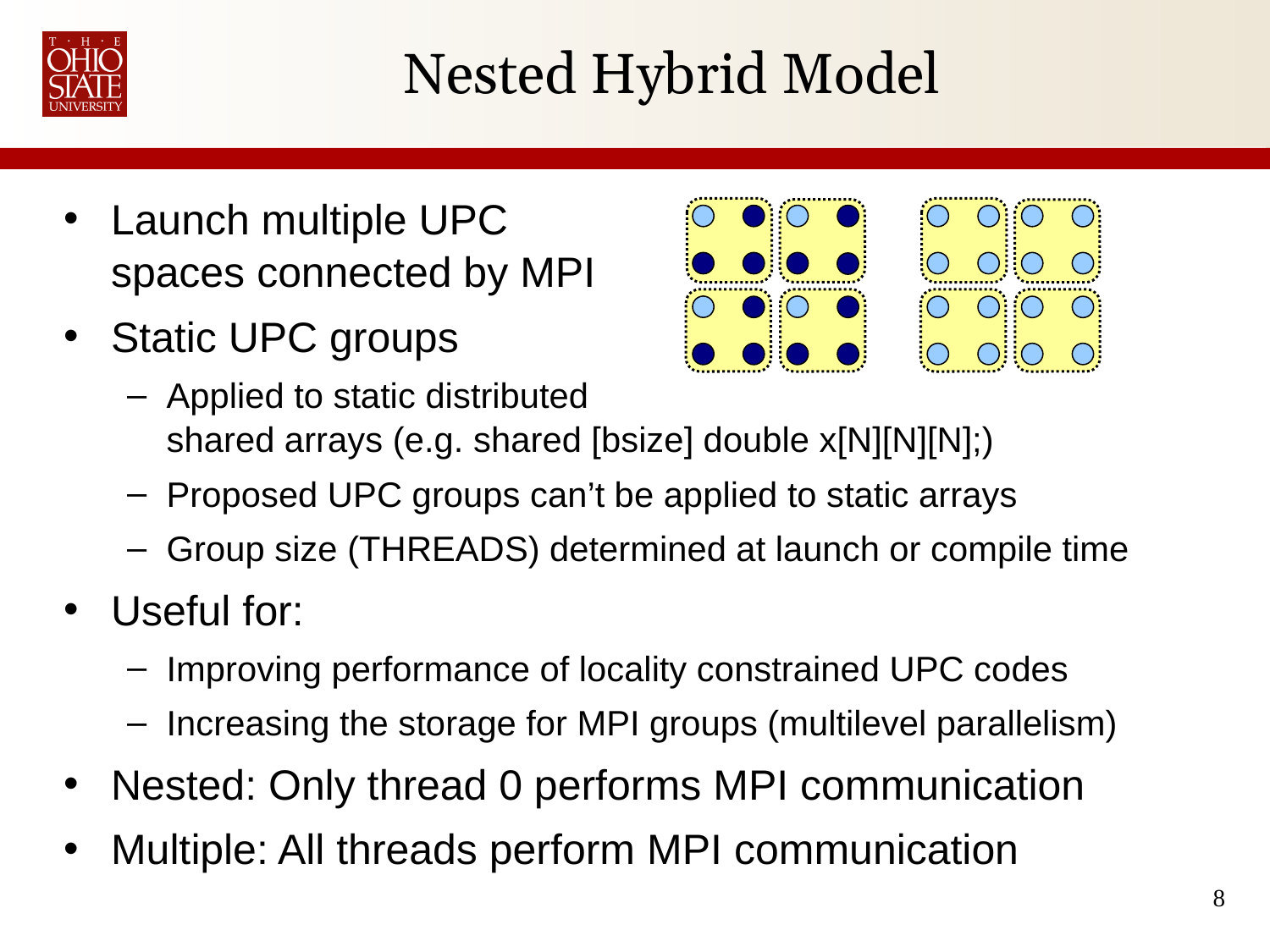

# Nested Hybrid Model
Launch multiple UPC
spaces connected by MPI
Static UPC groups
Applied to static distributed
shared arrays (e.g. shared [bsize] double x[N][N][N];)
Proposed UPC groups can’t be applied to static arrays
Group size (THREADS) determined at launch or compile time
Useful for:
Improving performance of locality constrained UPC codes
Increasing the storage for MPI groups (multilevel parallelism)
Nested: Only thread 0 performs MPI communication
Multiple: All threads perform MPI communication

8